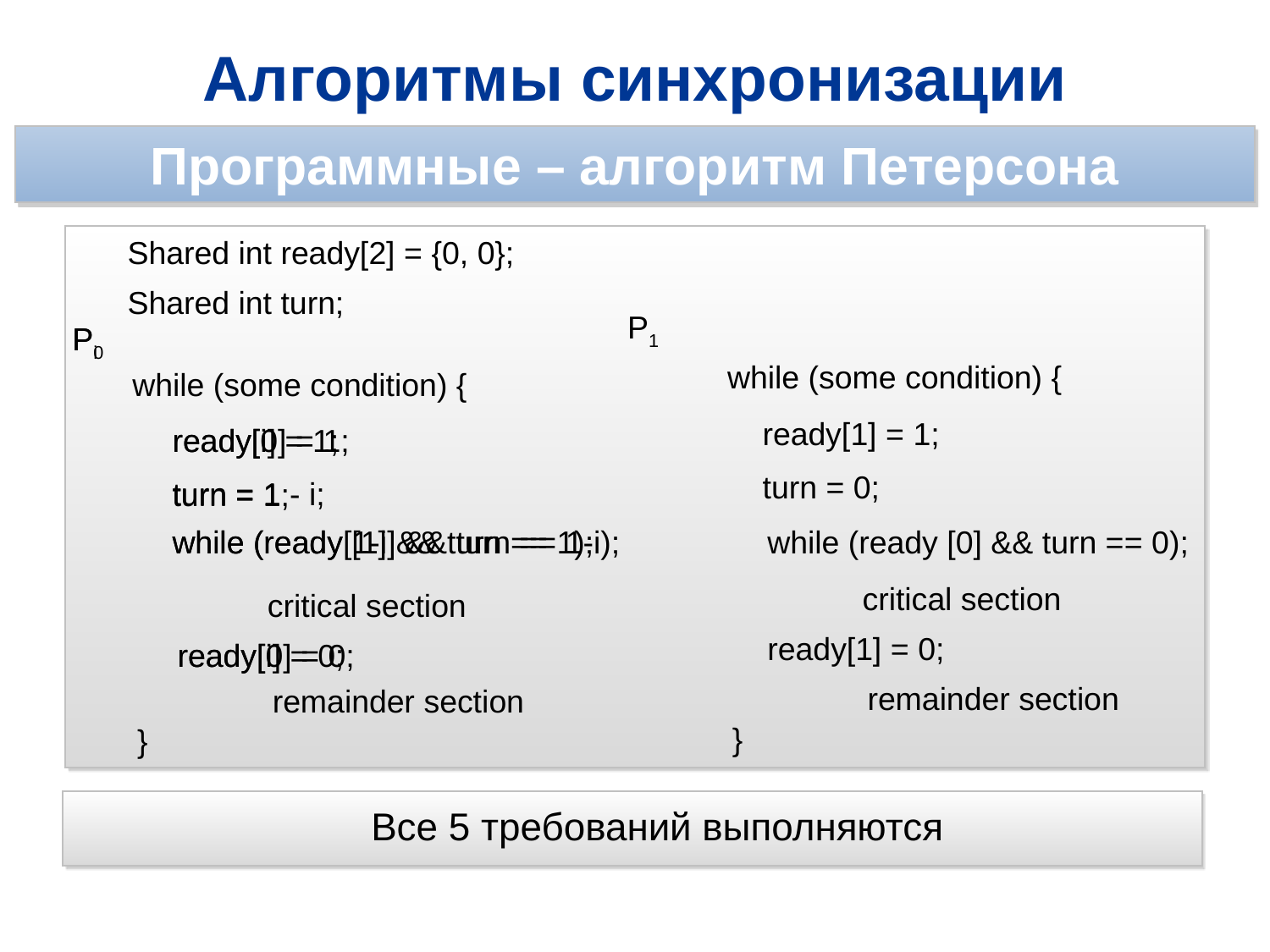

Алгоритмы синхронизации
Программные – алгоритм Петерсона

Shared int ready[2] = {0, 0};
Shared int turn;
P1
P0
Pi
while (some condition) {
while (some condition) {
ready[1] = 1;
ready[i] = 1;
ready[0] = 1;
turn = 0;
turn = 1 - i;
turn = 1;
while (ready[1-i] && turn == 1-i);
while (ready [1] && turn == 1);
while (ready [0] && turn == 0);
critical section
critical section
ready[1] = 0;
ready[i] = 0;
ready[0] = 0;
remainder section
remainder section
}
}

Все 5 требований выполняются